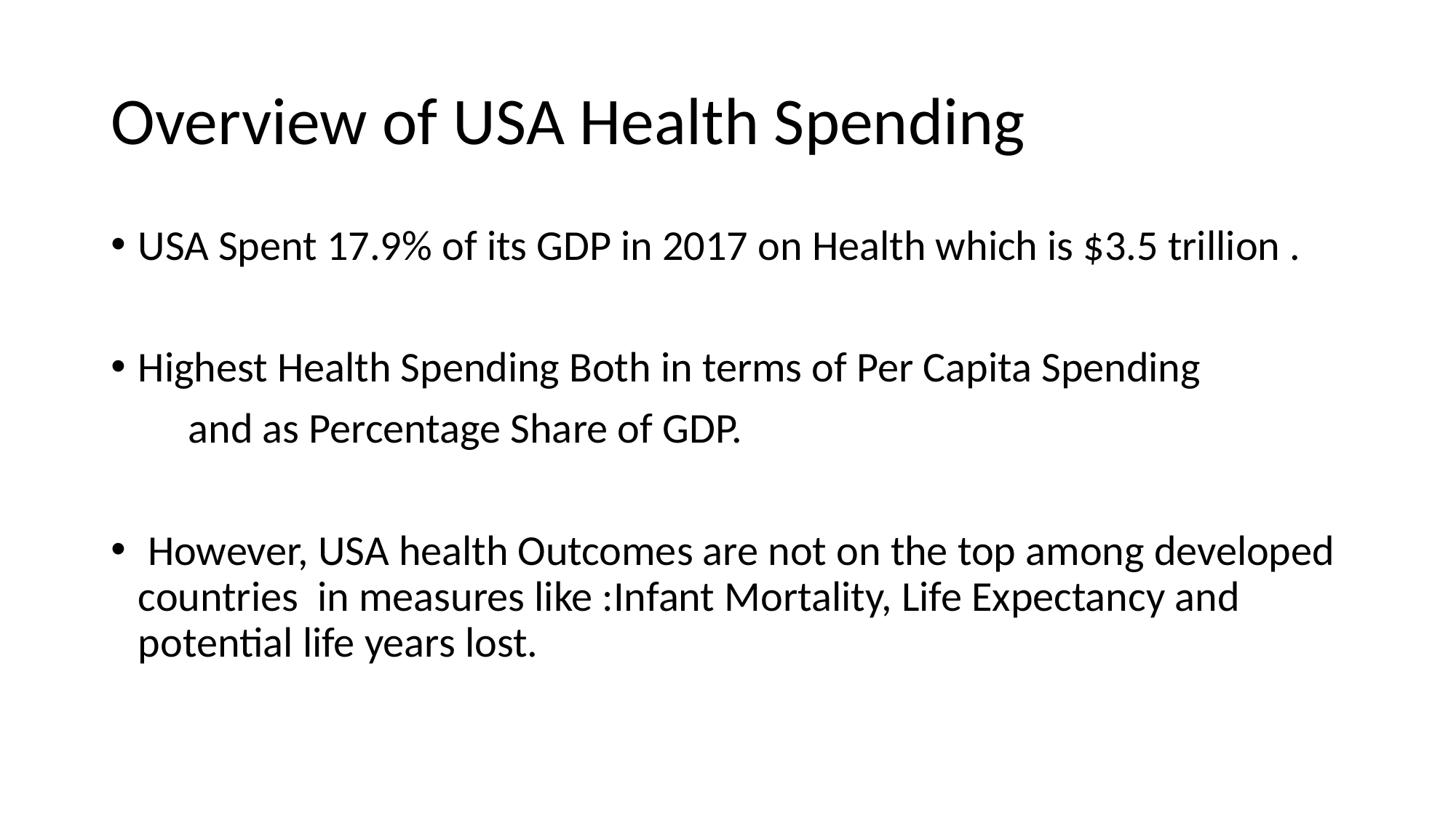

# Overview of USA Health Spending
USA Spent 17.9% of its GDP in 2017 on Health which is $3.5 trillion .

Highest Health Spending Both in terms of Per Capita Spending
        and as Percentage Share of GDP.

 However, USA health Outcomes are not on the top among developed countries  in measures like :Infant Mortality, Life Expectancy and  potential life years lost.